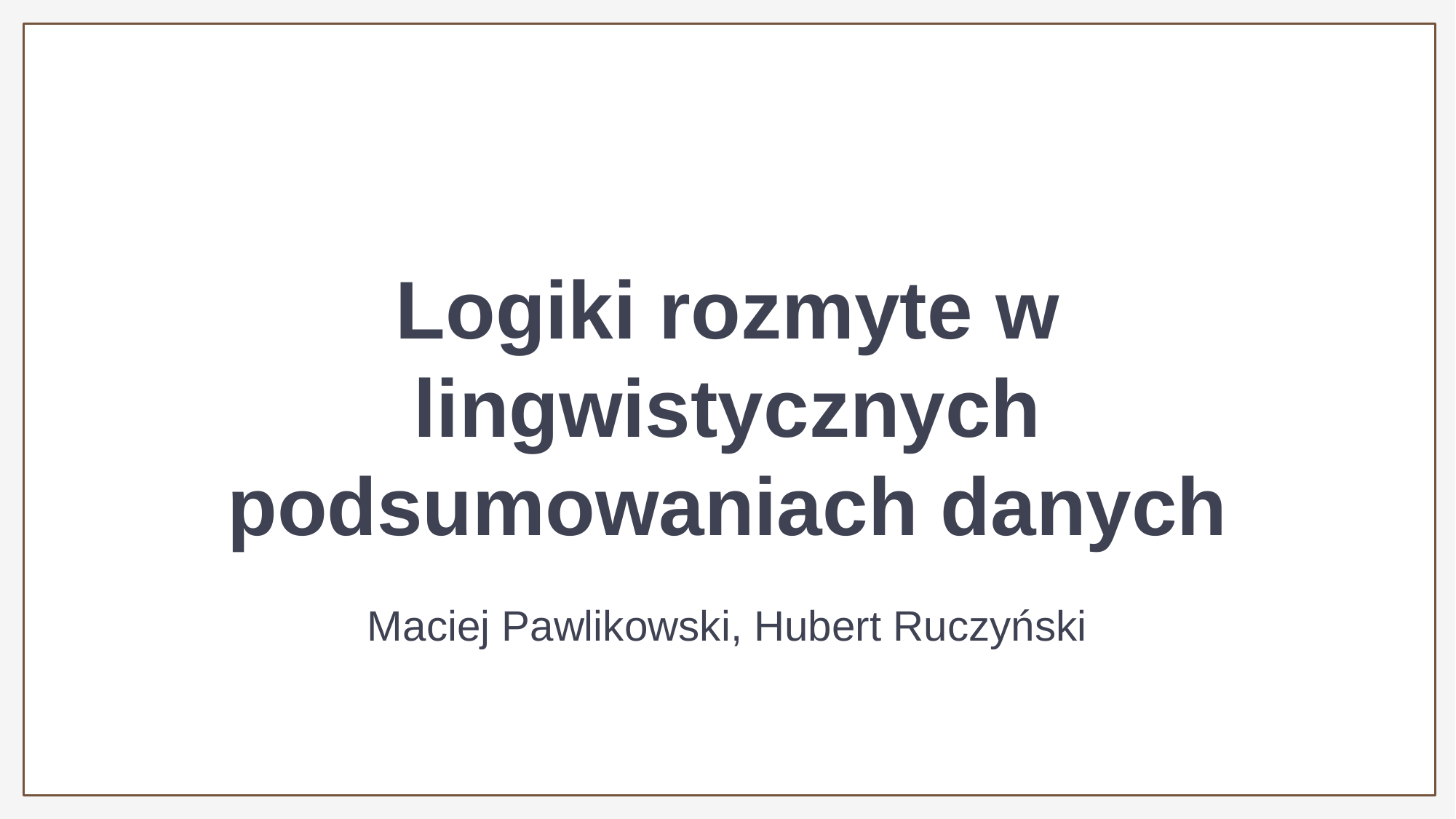

# Logiki rozmyte w lingwistycznych podsumowaniach danych
Maciej Pawlikowski, Hubert Ruczyński